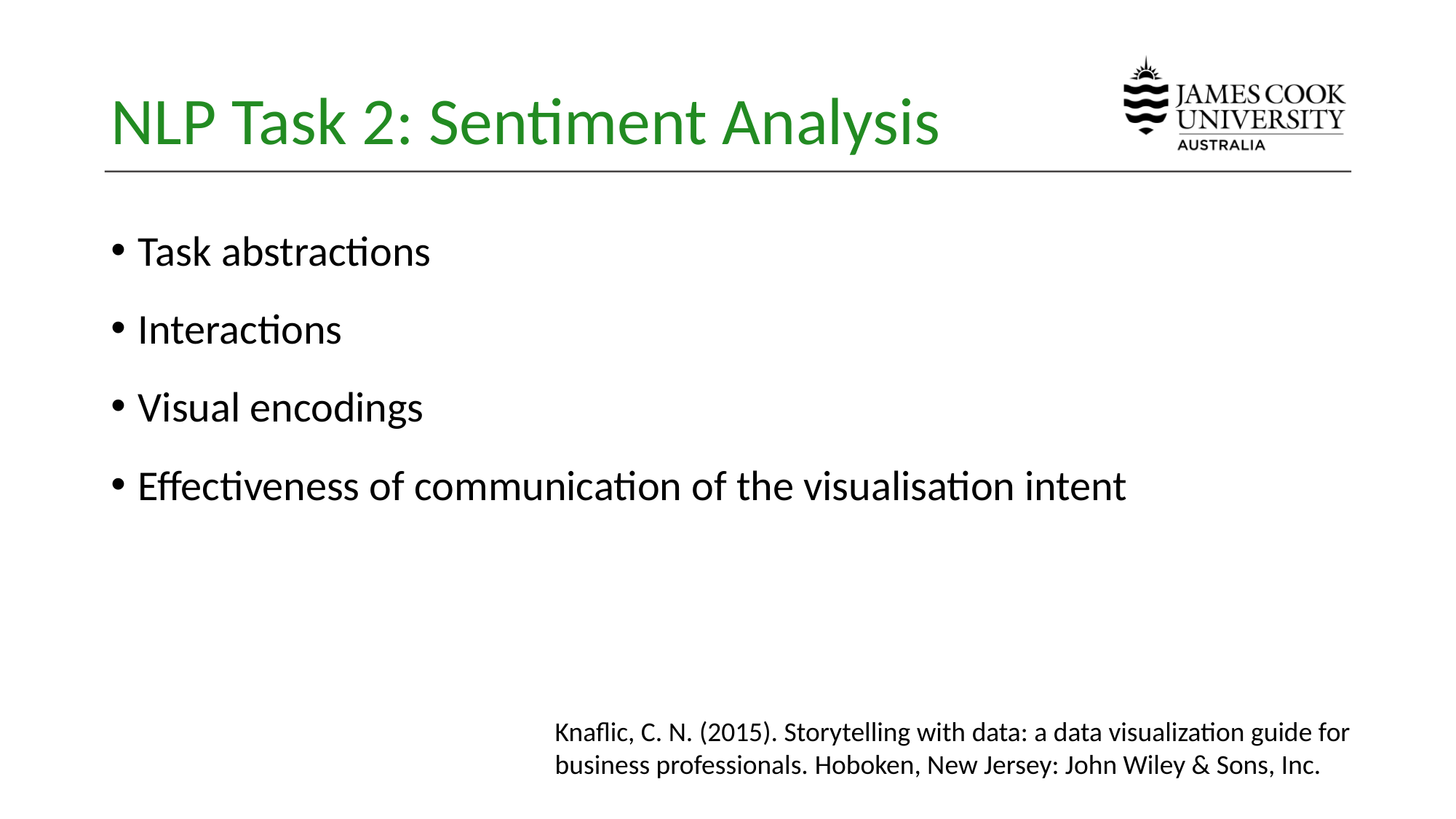

# NLP Task 2: Sentiment Analysis
Task abstractions
Interactions
Visual encodings
Effectiveness of communication of the visualisation intent

Knaflic, C. N. (2015). Storytelling with data: a data visualization guide for business professionals. Hoboken, New Jersey: John Wiley & Sons, Inc.